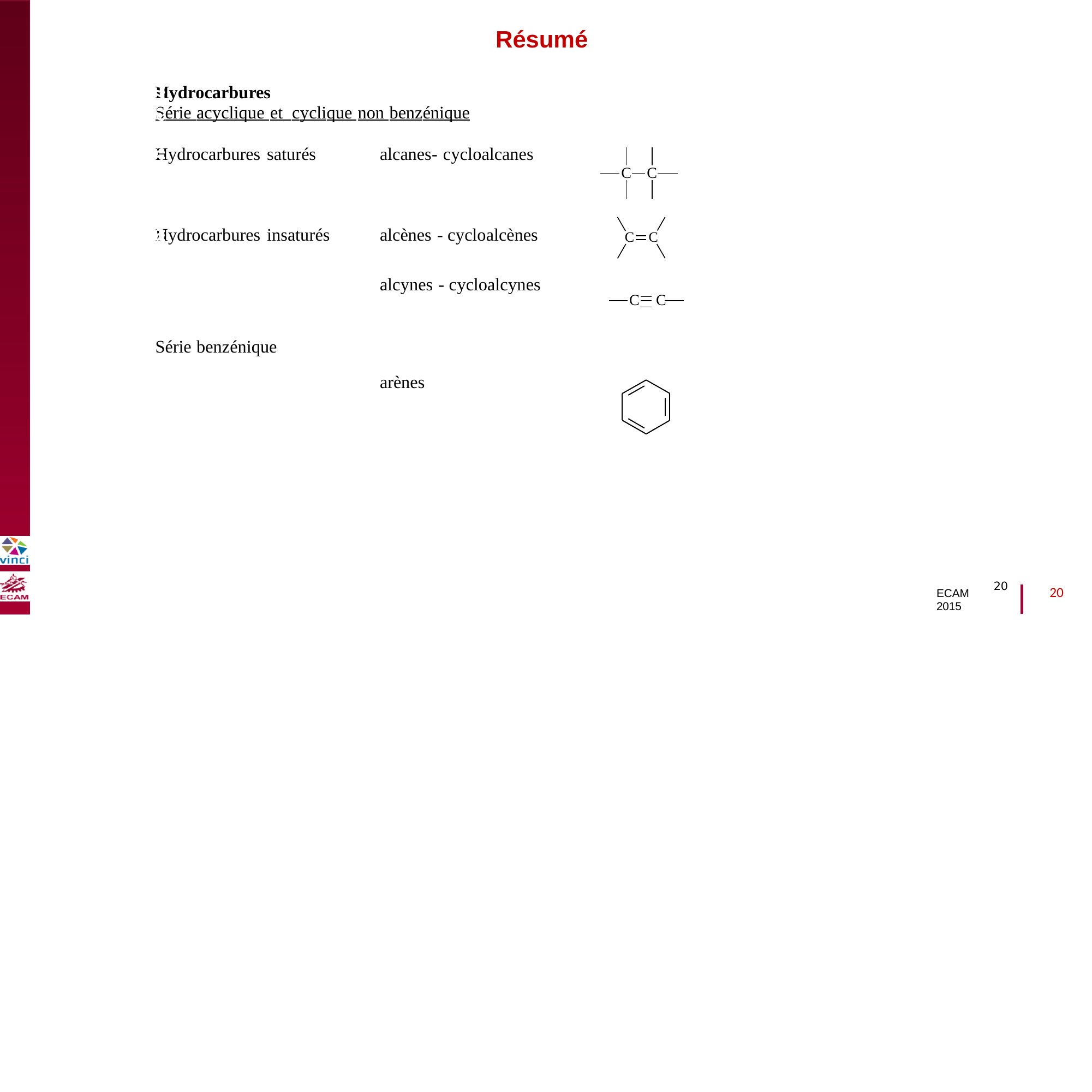

Résumé
Hydrocarbures
Série acyclique et  cyclique non benzénique

Hydrocarbures saturés
alcanes- cycloalcanes

B2040-Chimie du vivant et environnement

C    C

Hydrocarbures insaturés
alcènes - cycloalcènes

C
C

alcynes - cycloalcynes

C    C

Série benzénique
arènes

20

20
ECAM 2015